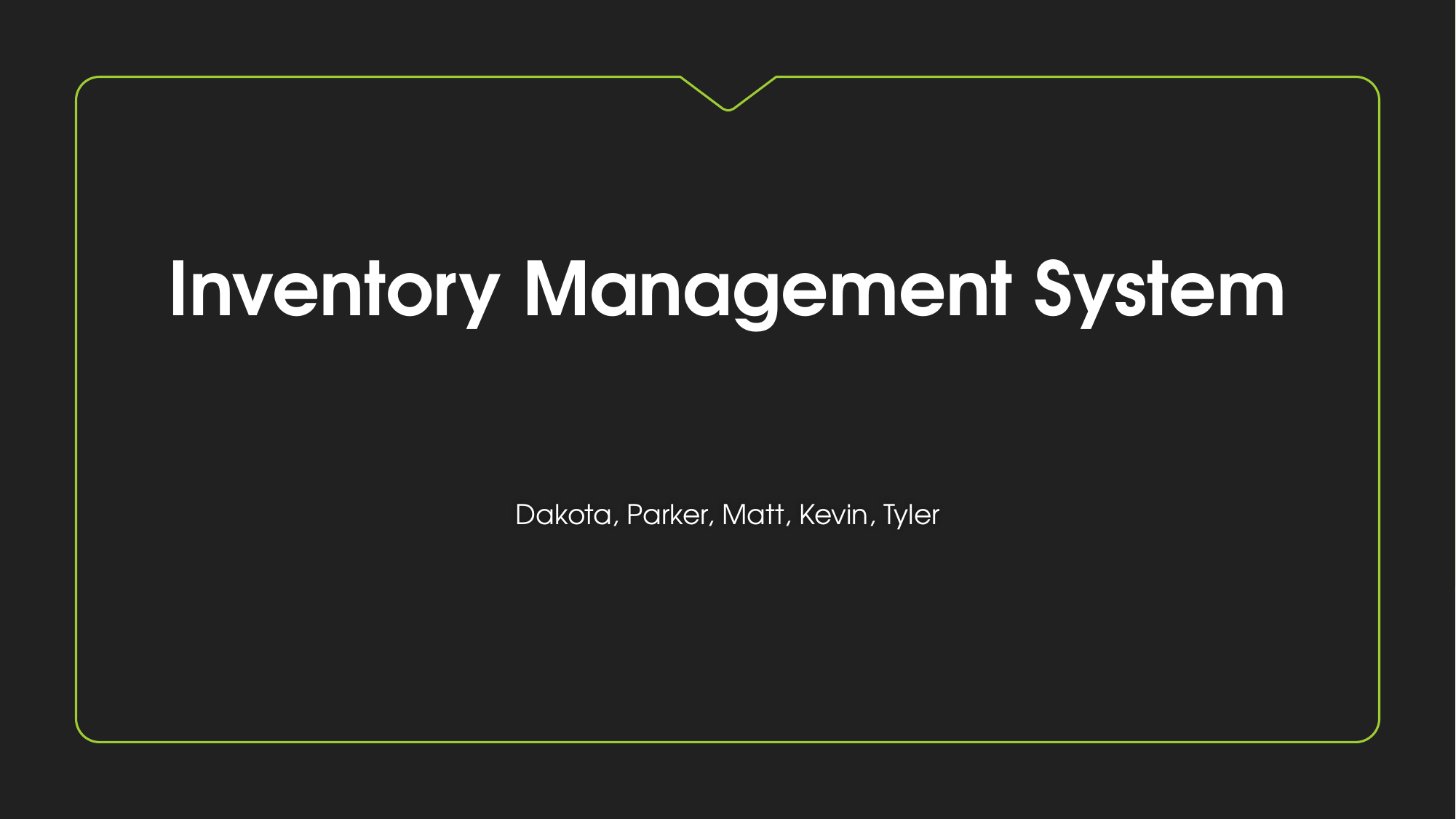

Inventory Management System
Dakota, Parker, Matt, Kevin, Tyler